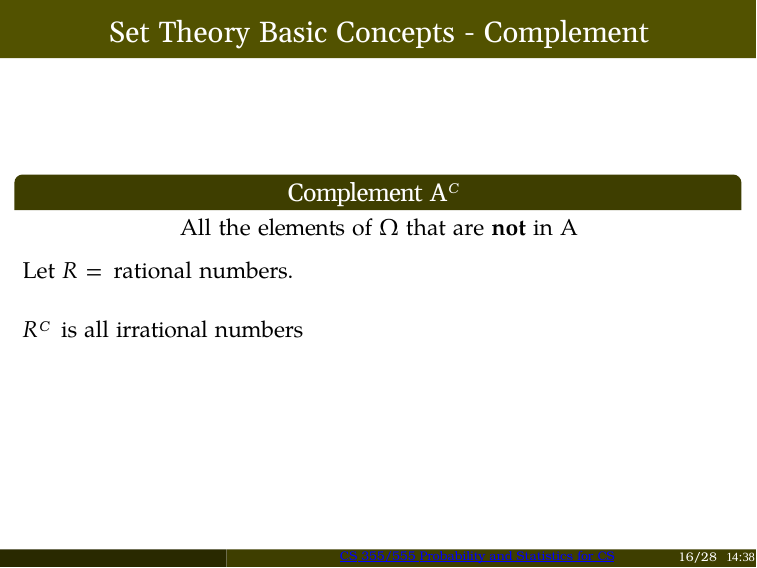

Set Theory Basic Concepts - Complement

Complement AC
All the elements of Ω that are not in A
Let R = rational numbers.

RC is all irrational numbers
16/28 14:38

CS 355/555 Probability and Statistics for CS